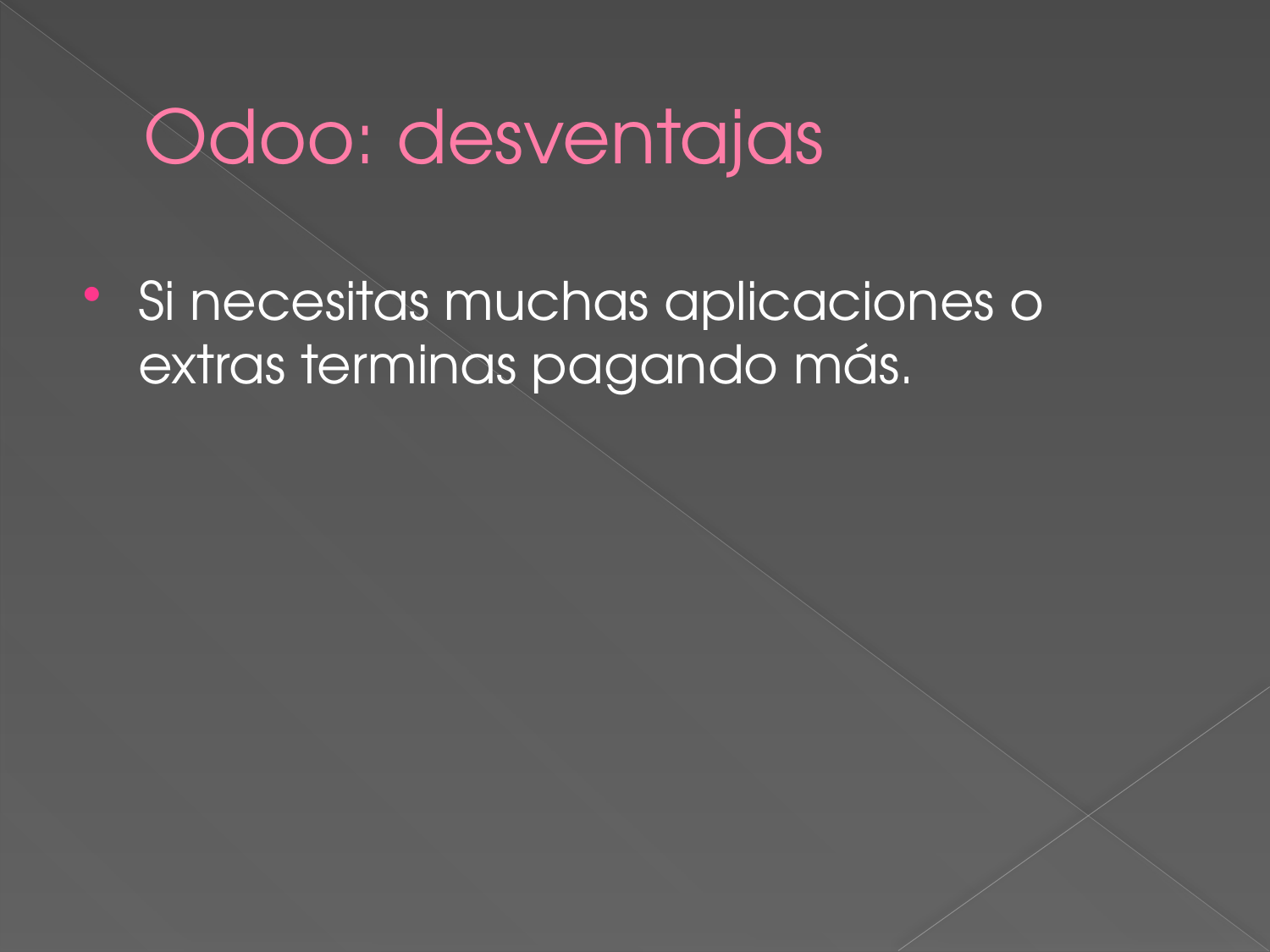

# Odoo: desventajas
Si necesitas muchas aplicaciones o extras terminas pagando más.